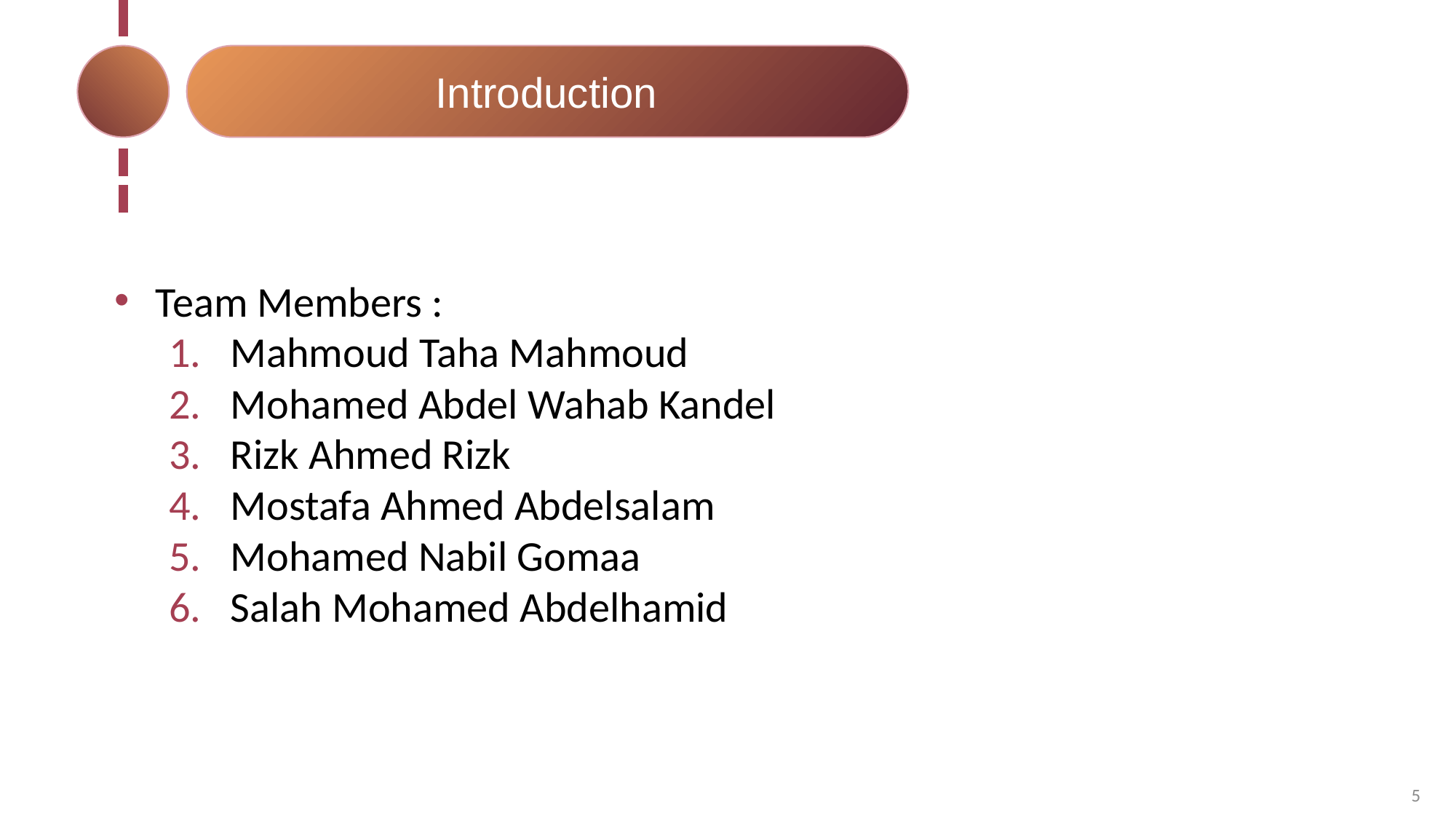

Introduction

Team Members :
Mahmoud Taha Mahmoud
Mohamed Abdel Wahab Kandel
Rizk Ahmed Rizk
Mostafa Ahmed Abdelsalam
Mohamed Nabil Gomaa
Salah Mohamed Abdelhamid

5